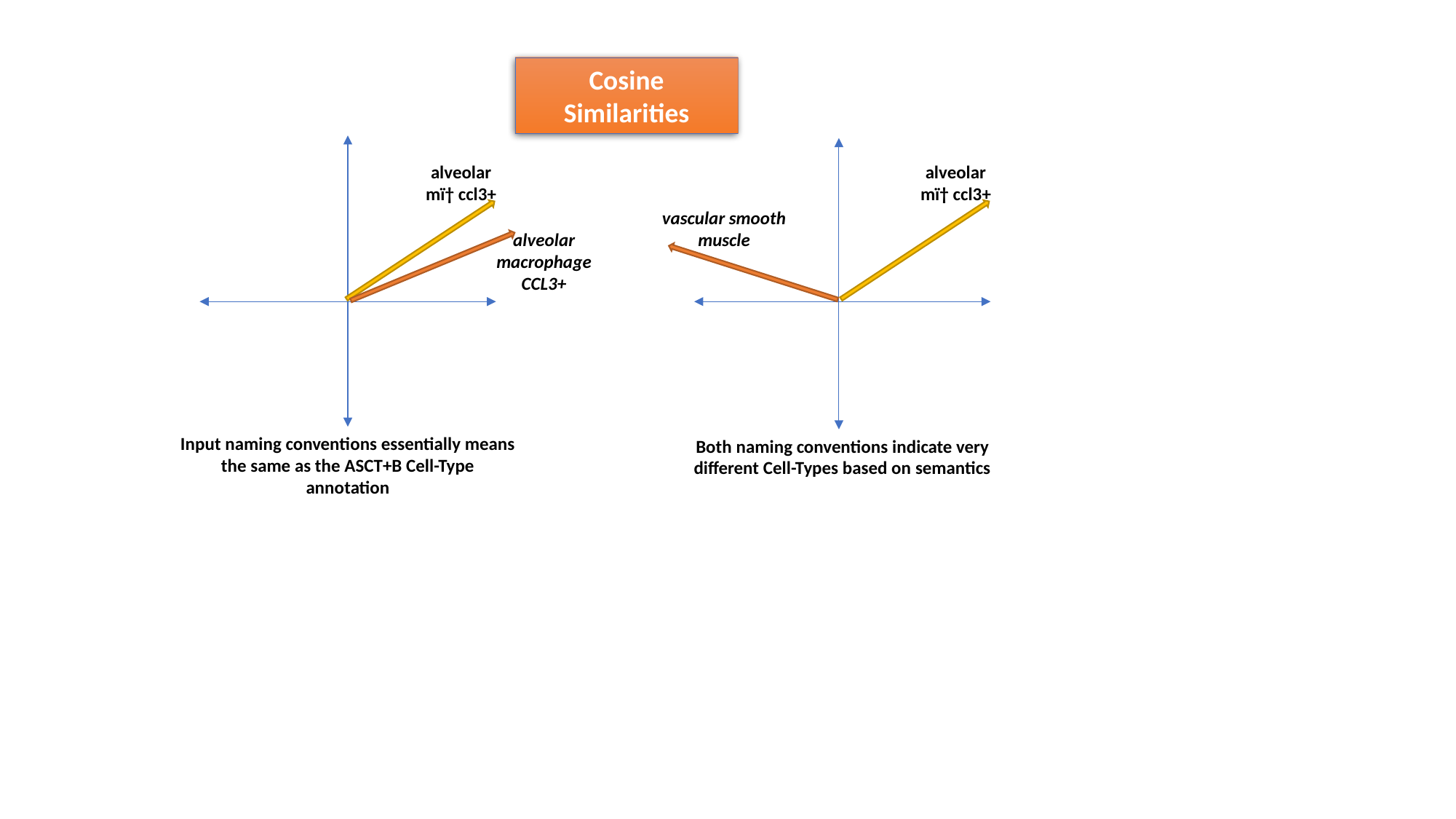

Cosine Similarities
alveolar mï† ccl3+
alveolar mï† ccl3+
vascular smooth muscle
alveolar macrophage CCL3+

Input naming conventions essentially means the same as the ASCT+B Cell-Type annotation
Both naming conventions indicate very different Cell-Types based on semantics